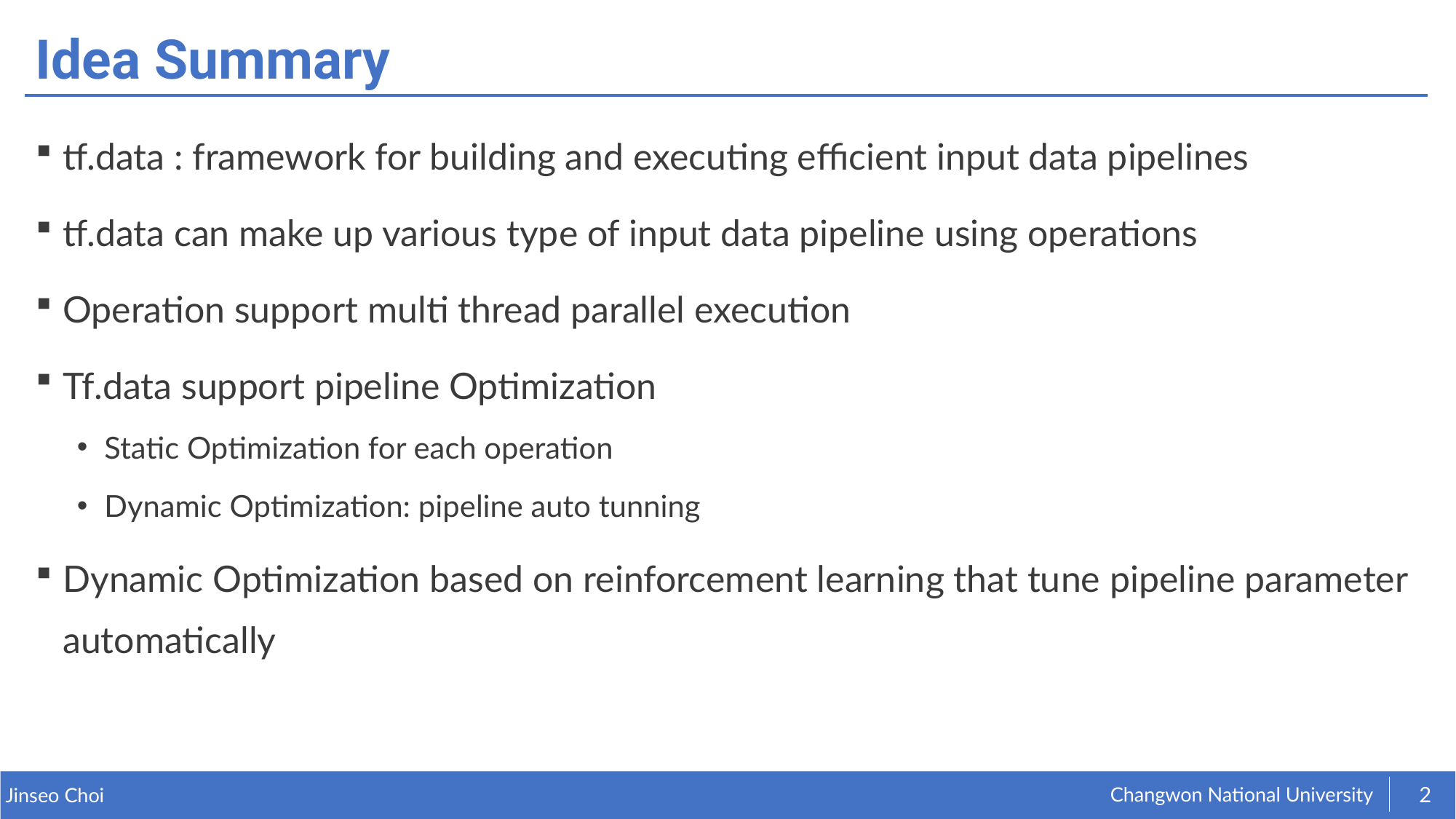

# Idea Summary
tf.data : framework for building and executing efficient input data pipelines
tf.data can make up various type of input data pipeline using operations
Operation support multi thread parallel execution
Tf.data support pipeline Optimization
Static Optimization for each operation
Dynamic Optimization: pipeline auto tunning
Dynamic Optimization based on reinforcement learning that tune pipeline parameter automatically

2